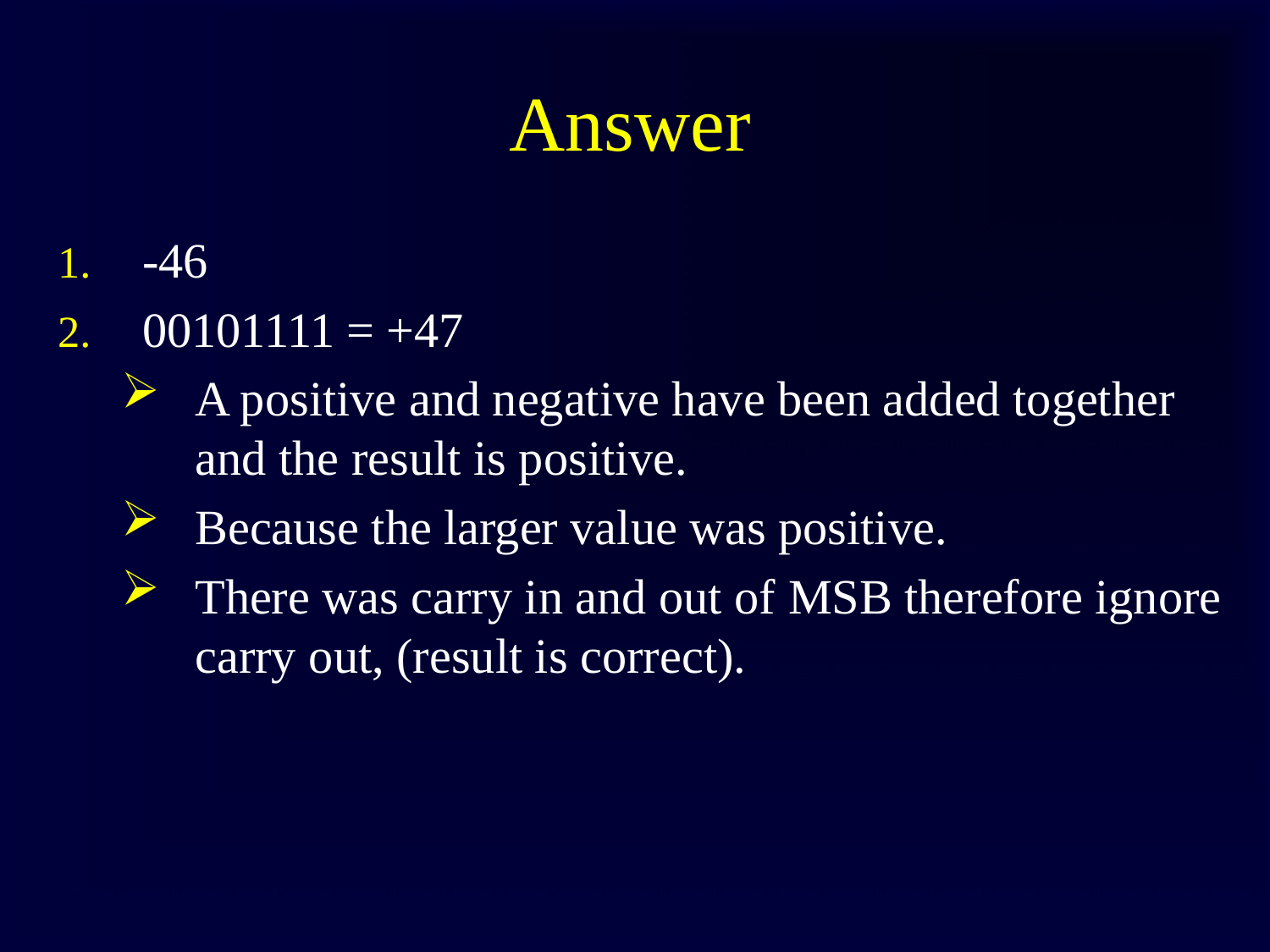

# Answer
-46
00101111 = +47
A positive and negative have been added together and the result is positive.
Because the larger value was positive.
There was carry in and out of MSB therefore ignore carry out, (result is correct).